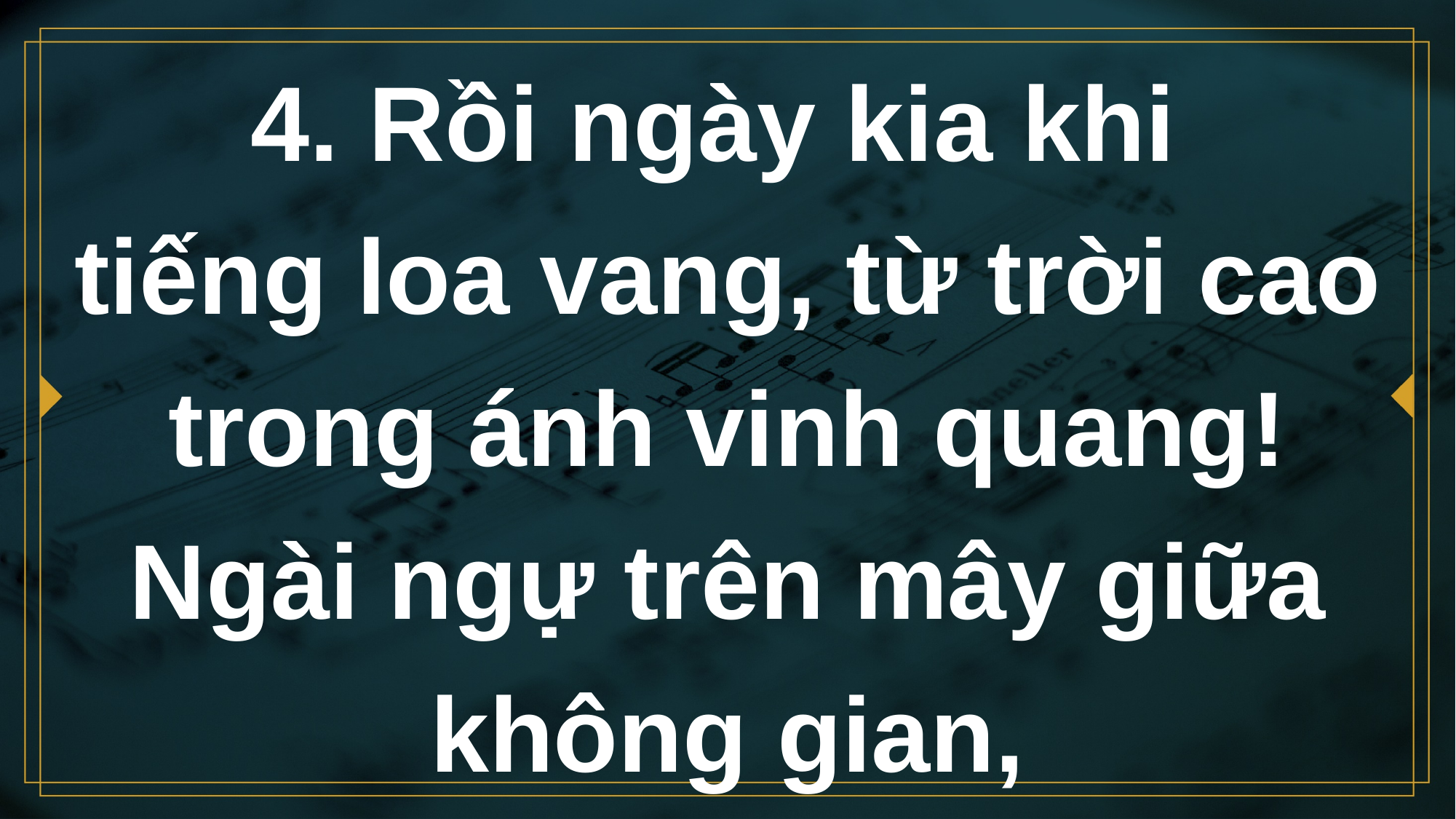

# 4. Rồi ngày kia khi tiếng loa vang, từ trời cao trong ánh vinh quang! Ngài ngự trên mây giữa không gian,